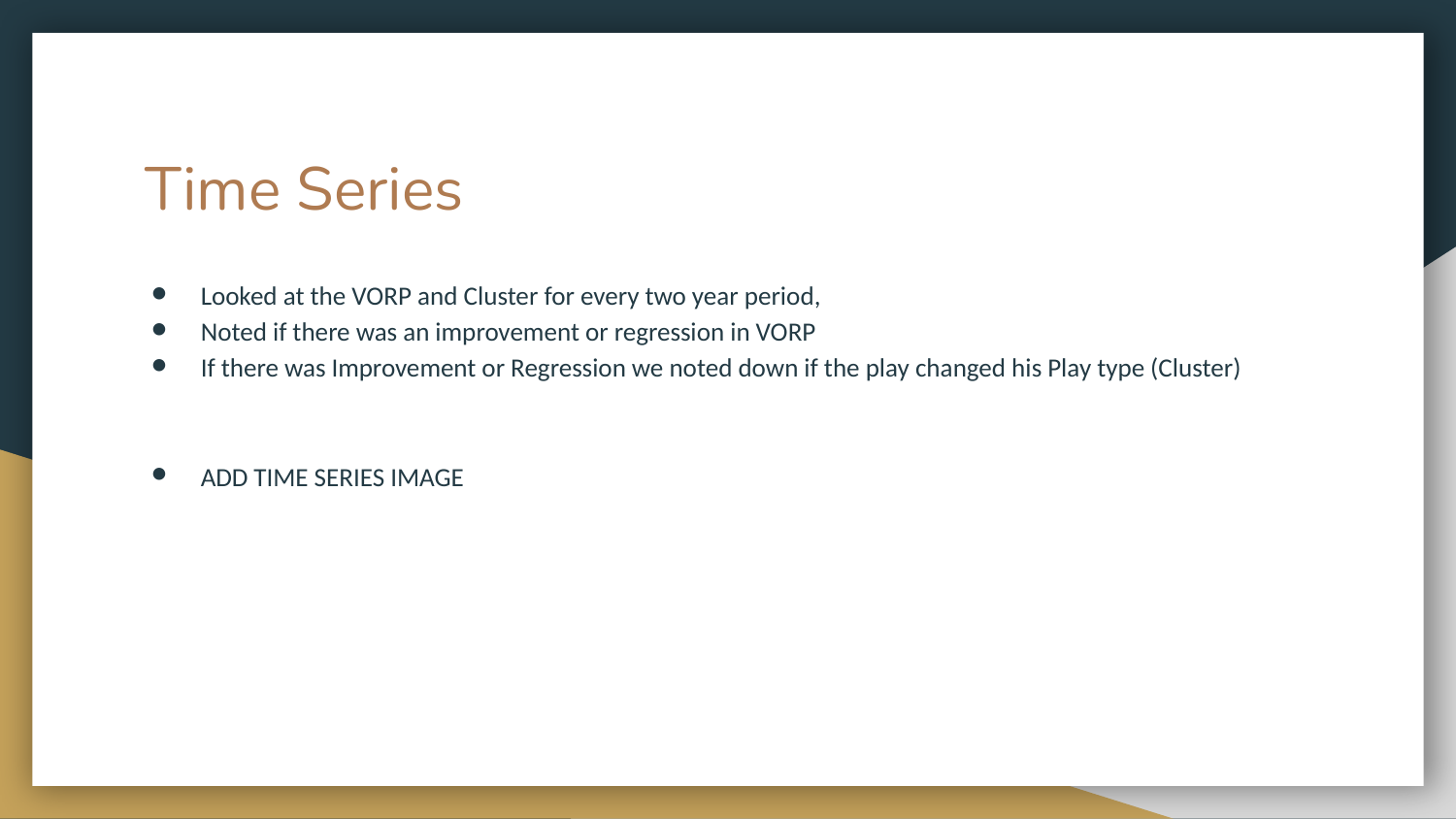

# Time Series
Looked at the VORP and Cluster for every two year period,
Noted if there was an improvement or regression in VORP
If there was Improvement or Regression we noted down if the play changed his Play type (Cluster)

ADD TIME SERIES IMAGE